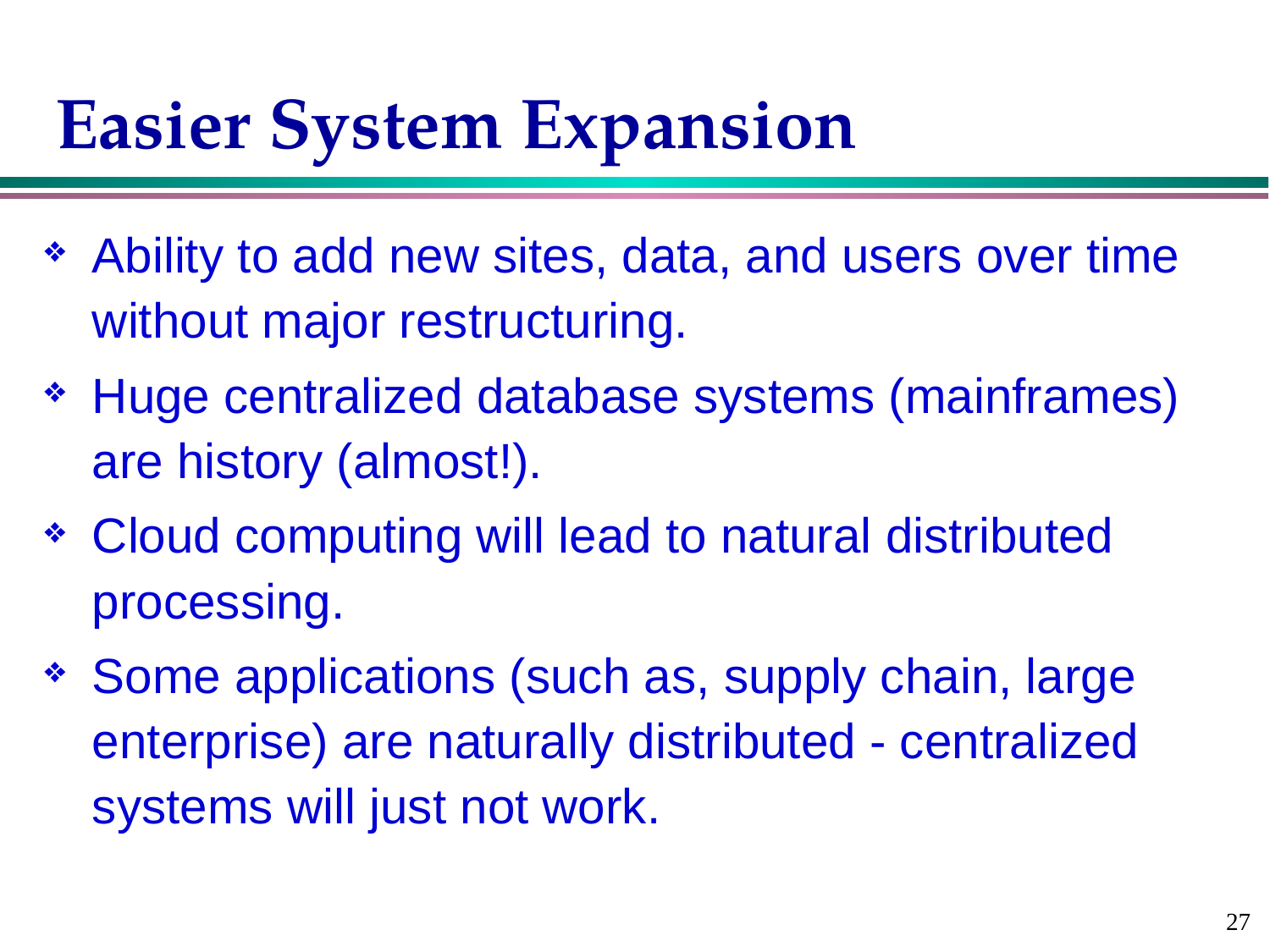

# Easier System Expansion
Ability to add new sites, data, and users over time without major restructuring.
Huge centralized database systems (mainframes) are history (almost!).
Cloud computing will lead to natural distributed  processing.
Some applications (such as, supply chain, large enterprise) are naturally distributed - centralized systems will just not work.
27